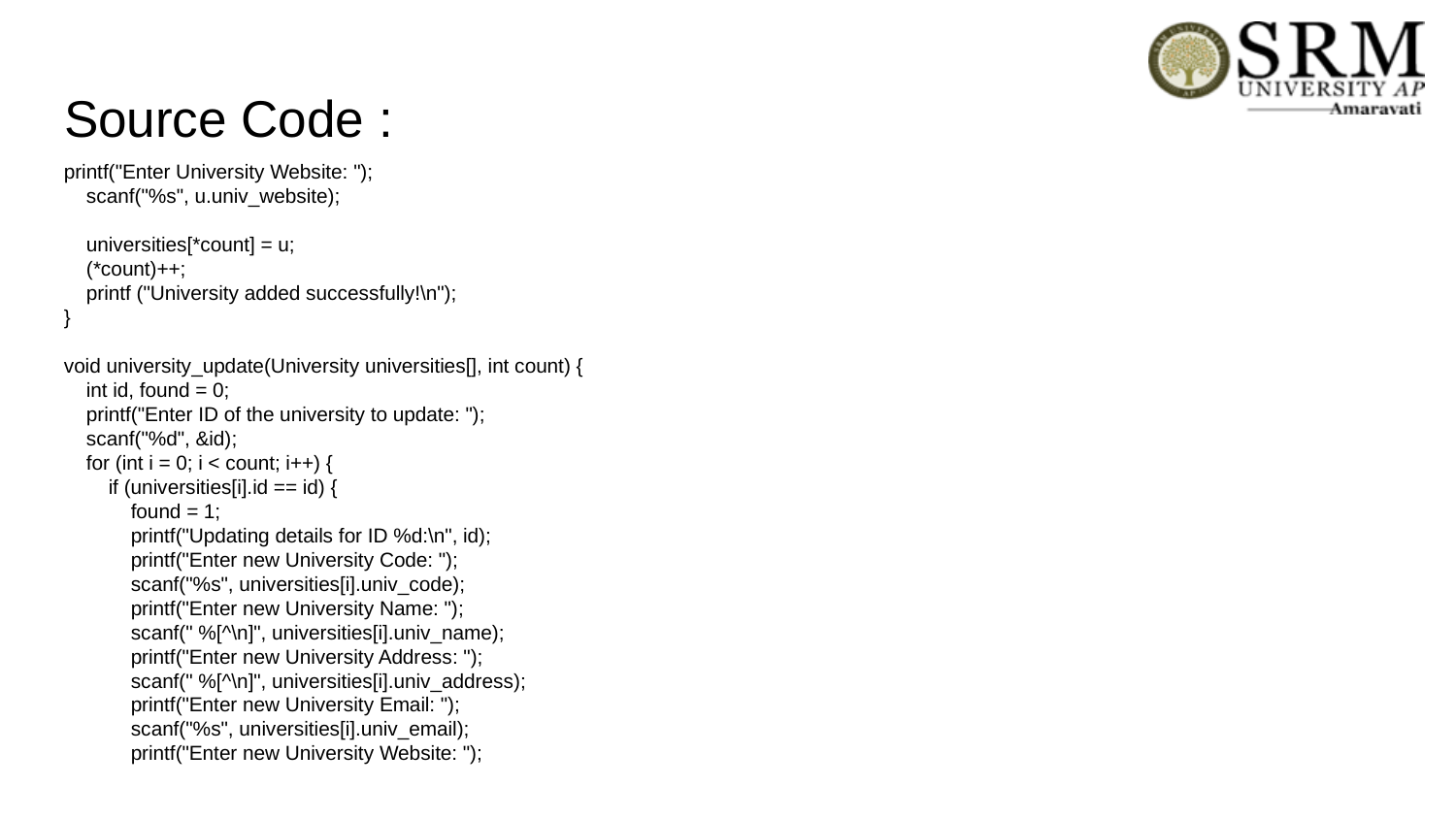

# Source Code :
printf("Enter University Website: ");
    scanf("%s", u.univ_website);

    universities[*count] = u;
    (*count)++;
    printf ("University added successfully!\n");
}

void university_update(University universities[], int count) {
    int id, found = 0;
    printf("Enter ID of the university to update: ");
    scanf("%d", &id);
    for (int i = 0; i < count; i++) {
        if (universities[i].id == id) {
            found = 1;
            printf("Updating details for ID %d:\n", id);
            printf("Enter new University Code: ");
            scanf("%s", universities[i].univ_code);
            printf("Enter new University Name: ");
            scanf(" %[^\n]", universities[i].univ_name);
            printf("Enter new University Address: ");
            scanf(" %[^\n]", universities[i].univ_address);
            printf("Enter new University Email: ");
            scanf("%s", universities[i].univ_email);
            printf("Enter new University Website: ");